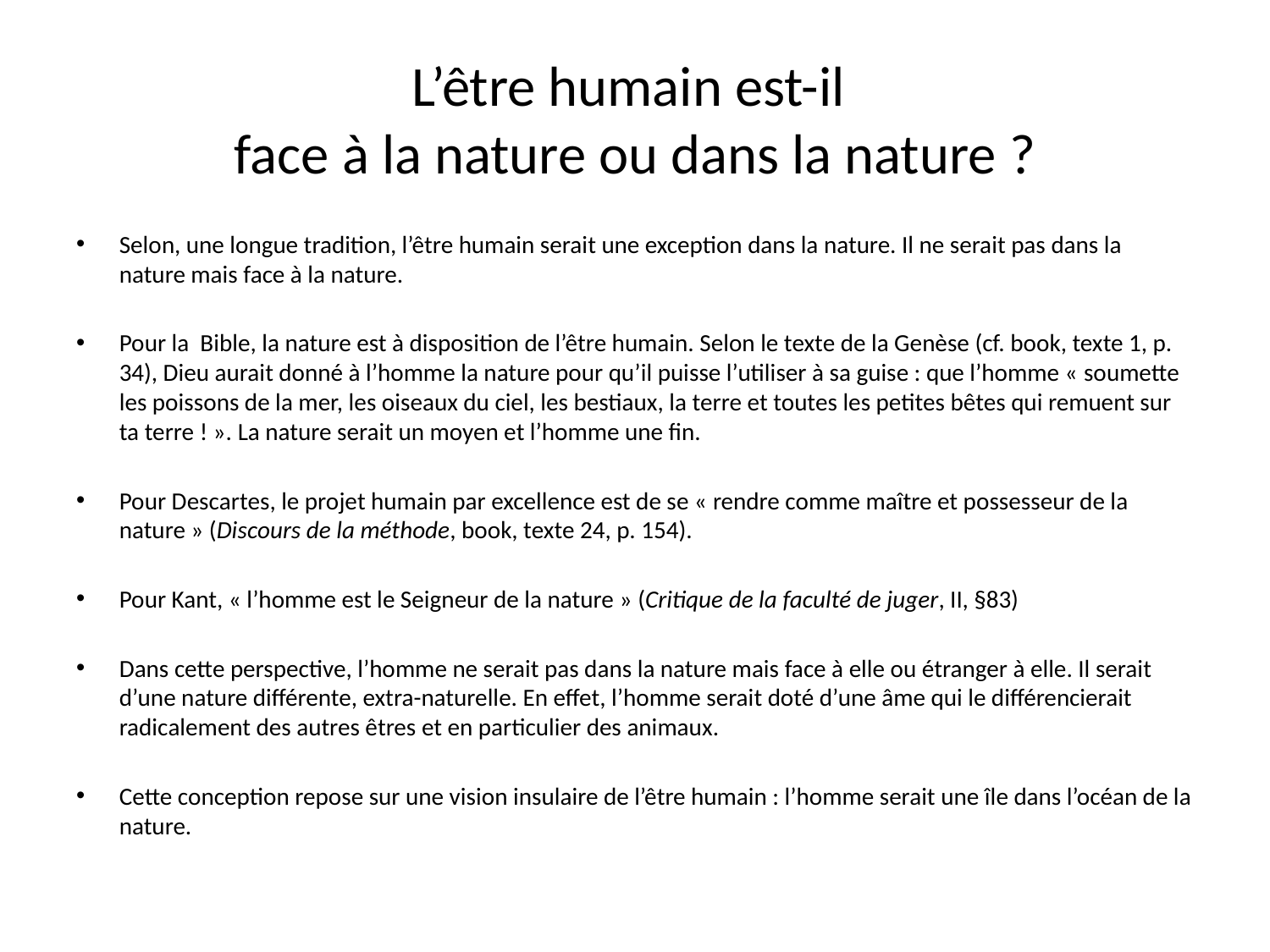

# L’être humain est-il face à la nature ou dans la nature ?
Selon, une longue tradition, l’être humain serait une exception dans la nature. Il ne serait pas dans la nature mais face à la nature.

Pour la  Bible, la nature est à disposition de l’être humain. Selon le texte de la Genèse (cf. book, texte 1, p. 34), Dieu aurait donné à l’homme la nature pour qu’il puisse l’utiliser à sa guise : que l’homme « soumette les poissons de la mer, les oiseaux du ciel, les bestiaux, la terre et toutes les petites bêtes qui remuent sur ta terre ! ». La nature serait un moyen et l’homme une fin.

Pour Descartes, le projet humain par excellence est de se « rendre comme maître et possesseur de la nature » (Discours de la méthode, book, texte 24, p. 154).

Pour Kant, « l’homme est le Seigneur de la nature » (Critique de la faculté de juger, II, §83)

Dans cette perspective, l’homme ne serait pas dans la nature mais face à elle ou étranger à elle. Il serait d’une nature différente, extra-naturelle. En effet, l’homme serait doté d’une âme qui le différencierait radicalement des autres êtres et en particulier des animaux.

Cette conception repose sur une vision insulaire de l’être humain : l’homme serait une île dans l’océan de la nature.